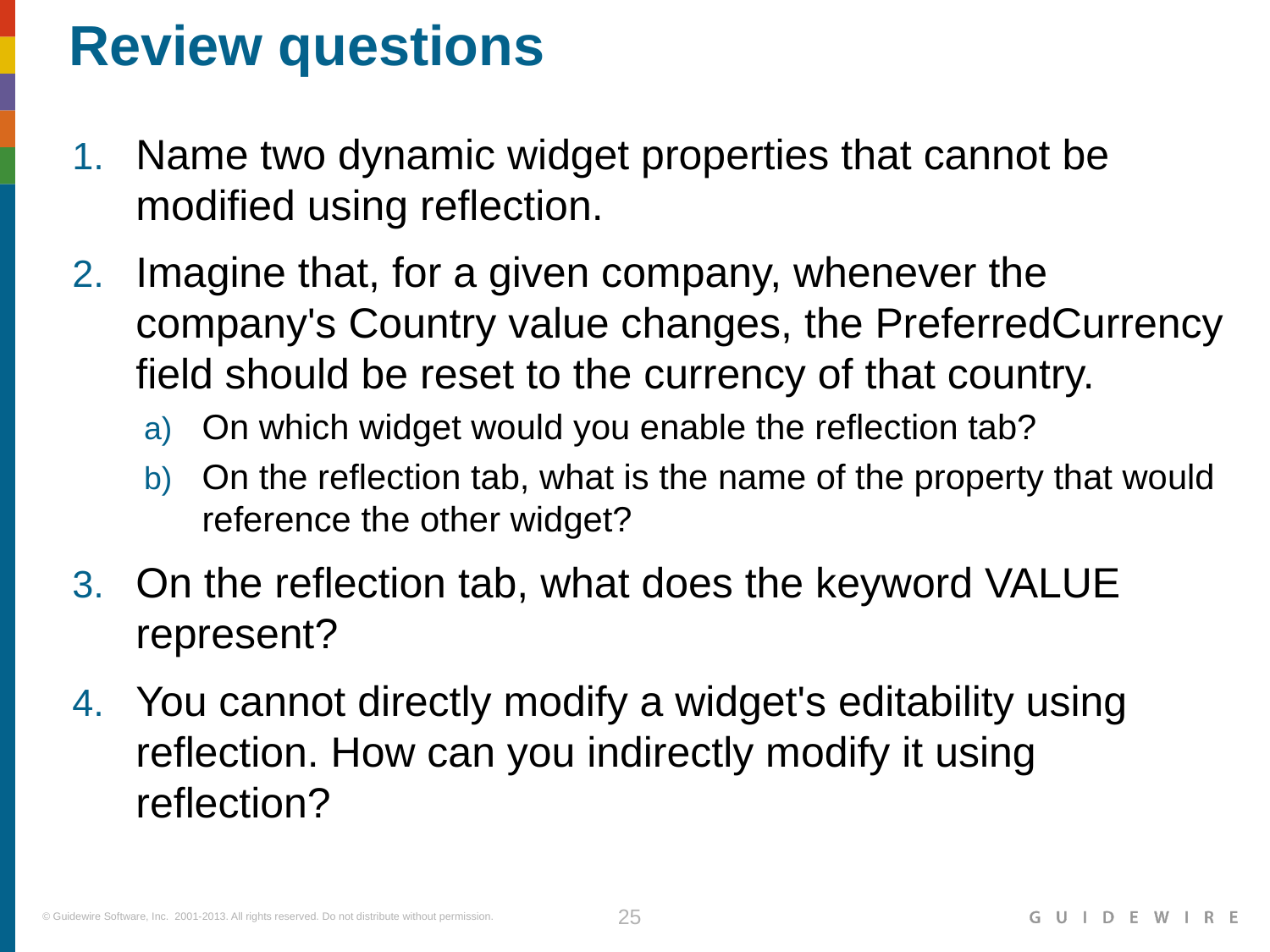

# Review questions
Name two dynamic widget properties that cannot be modified using reflection.
Imagine that, for a given company, whenever the company's Country value changes, the PreferredCurrency field should be reset to the currency of that country.
On which widget would you enable the reflection tab?
On the reflection tab, what is the name of the property that would reference the other widget?
On the reflection tab, what does the keyword VALUE represent?
You cannot directly modify a widget's editability using reflection. How can you indirectly modify it using reflection?